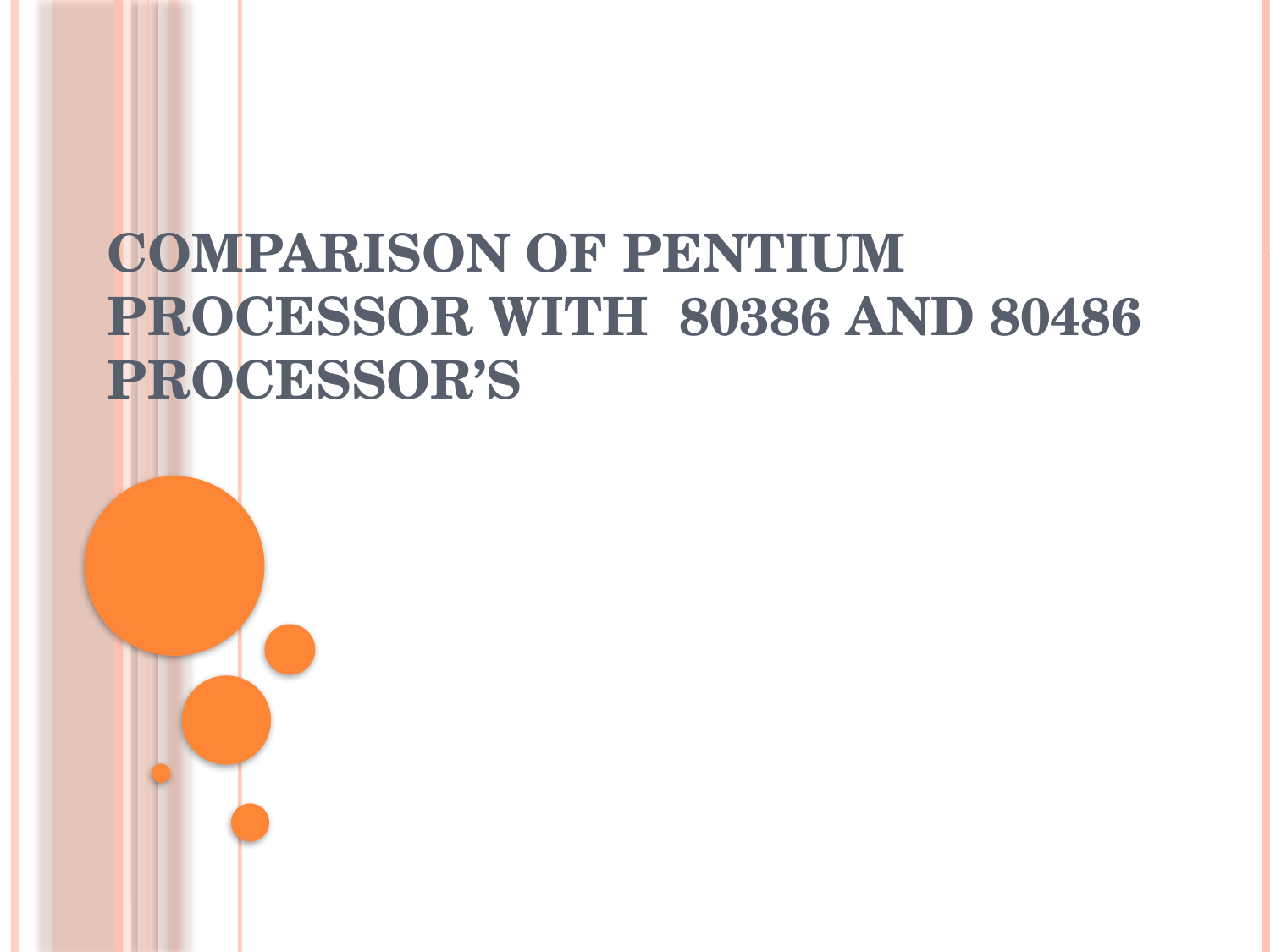

# Comparison of Pentium processor with  80386 and 80486 processor’s